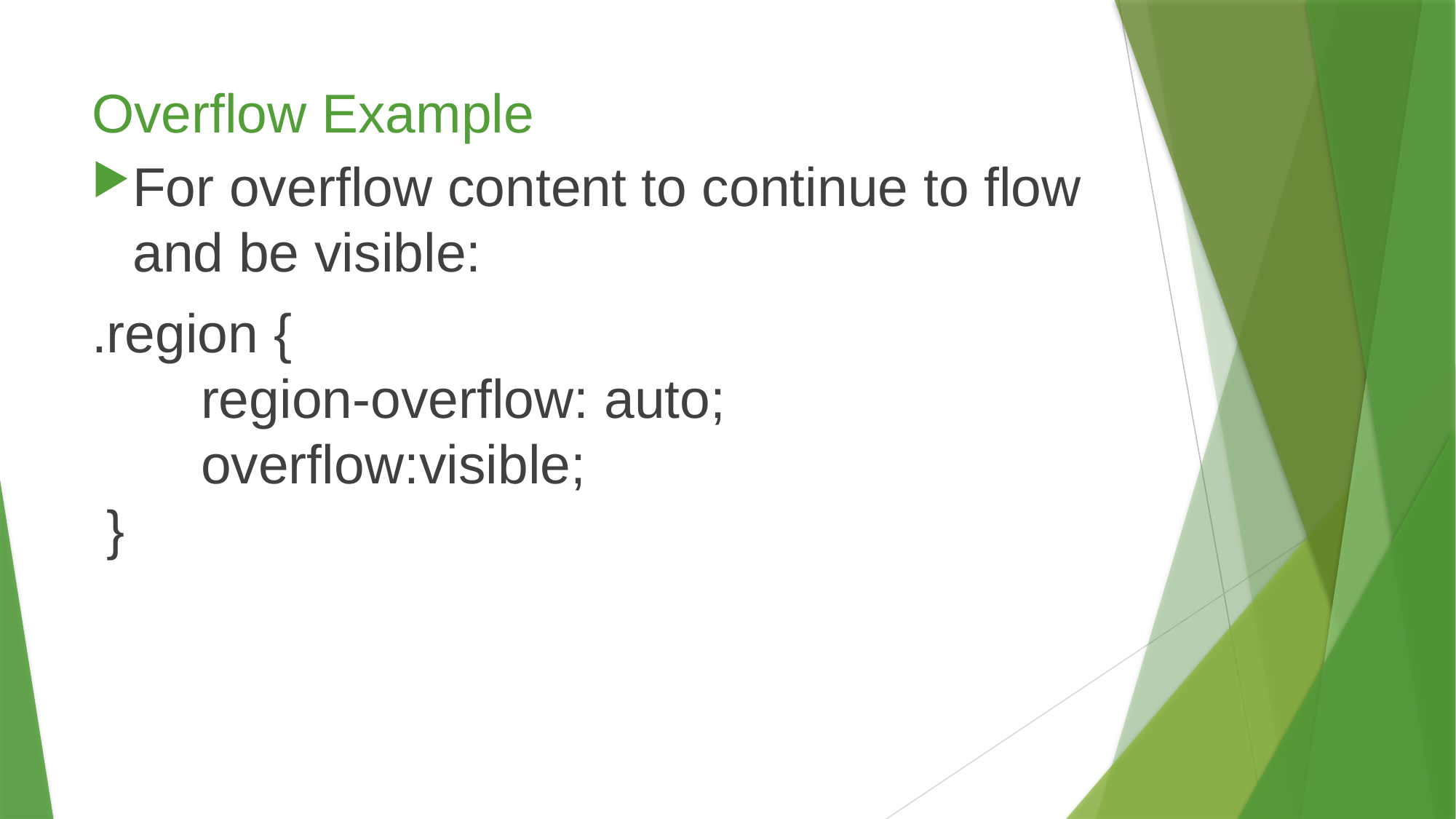

# Overflow Example
For overflow content to continue to flow and be visible:
.region {
	region-overflow: auto;
	overflow:visible;
 }